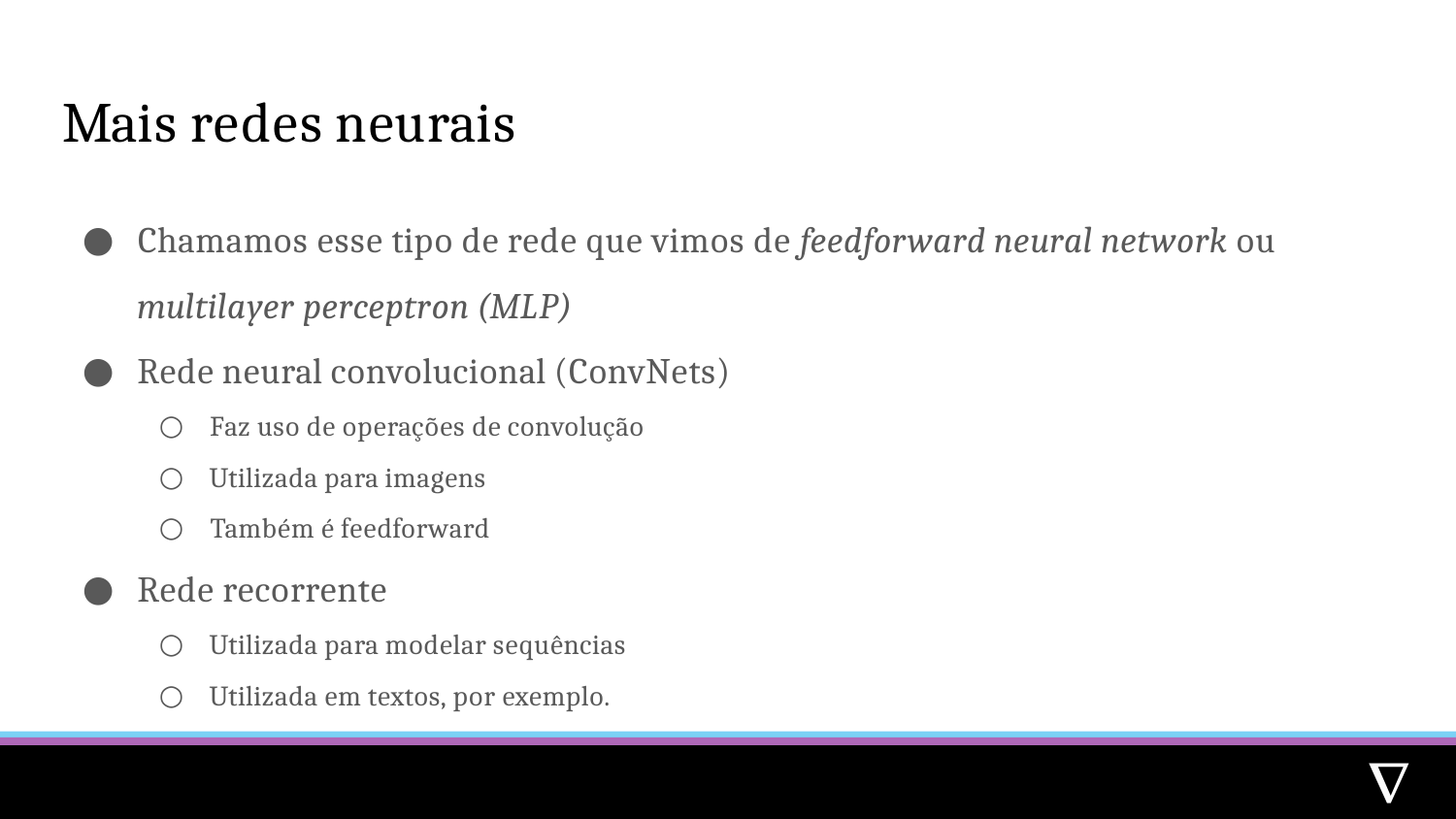

# Mais redes neurais
Chamamos esse tipo de rede que vimos de feedforward neural network ou multilayer perceptron (MLP)
Rede neural convolucional (ConvNets)
Faz uso de operações de convolução
Utilizada para imagens
Também é feedforward
Rede recorrente
Utilizada para modelar sequências
Utilizada em textos, por exemplo.